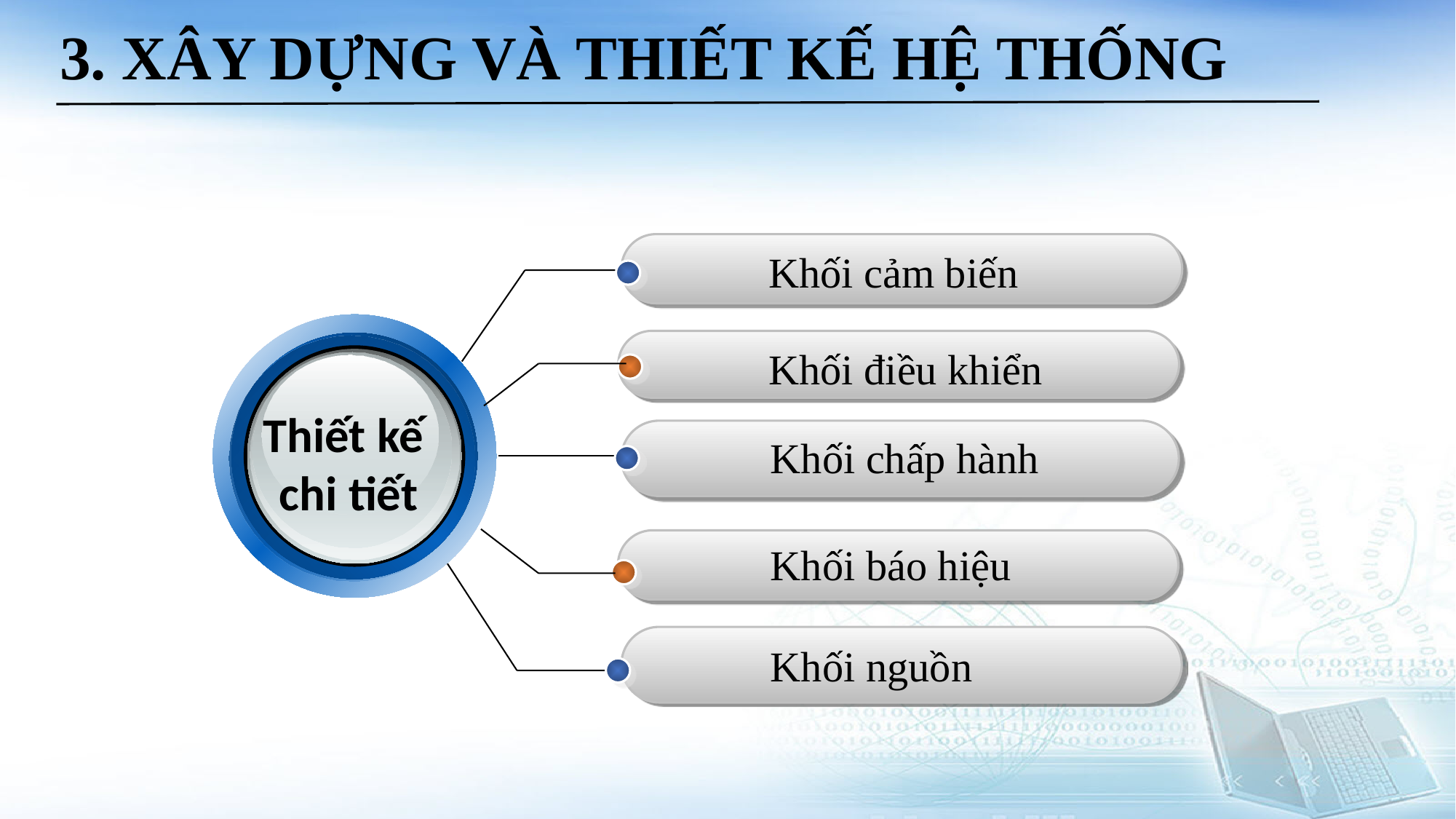

# 3. XÂY DỰNG VÀ THIẾT KẾ HỆ THỐNG

Khối cảm biến

Thiết kế
chi tiết

Khối điều khiển

Khối chấp hành

Khối báo hiệu

Khối nguồn